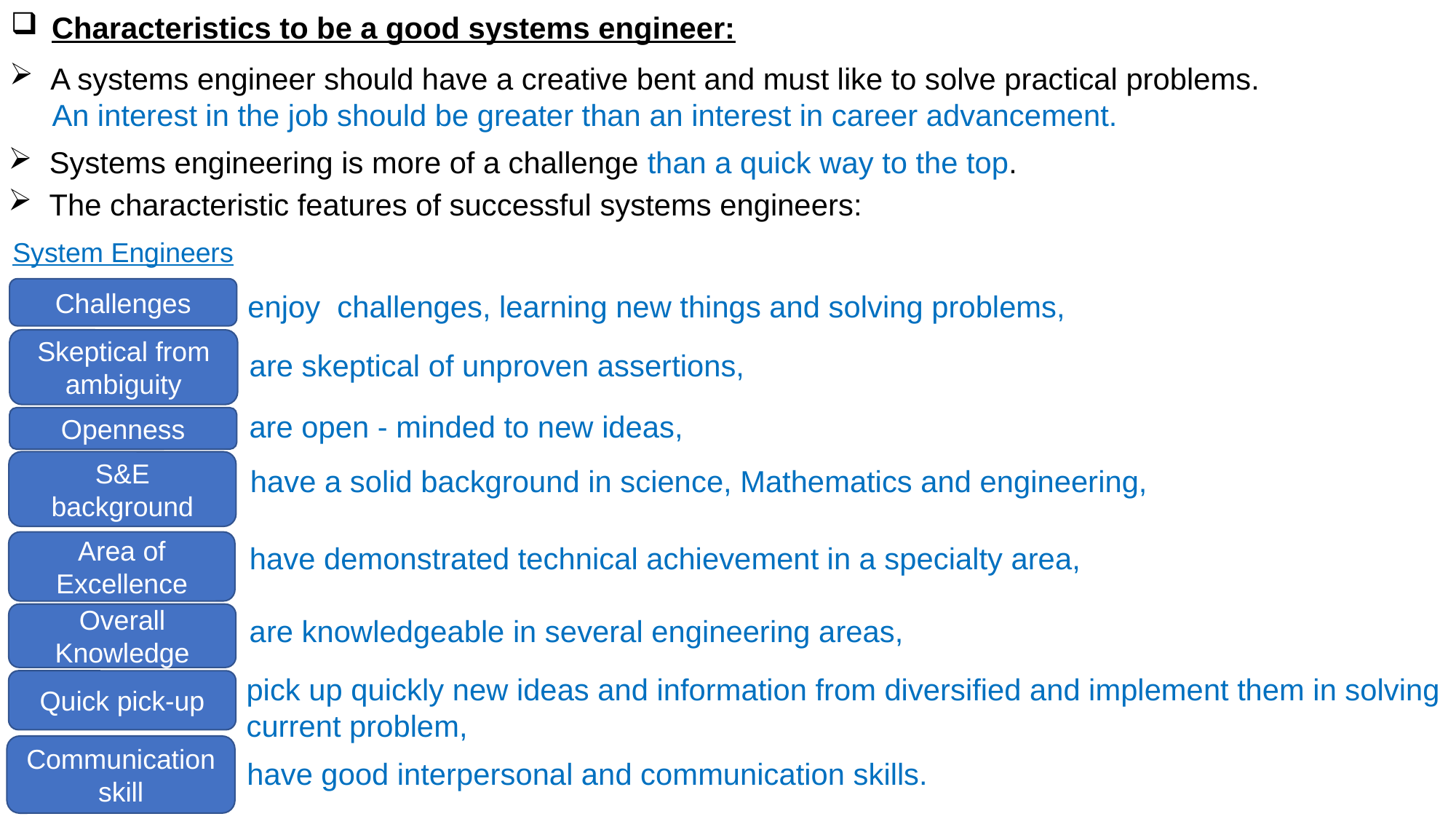

Characteristics to be a good systems engineer:
A systems engineer should have a creative bent and must like to solve practical problems.
An interest in the job should be greater than an interest in career advancement.
Systems engineering is more of a challenge than a quick way to the top.
The characteristic features of successful systems engineers:
System Engineers
Challenges
enjoy  challenges, learning new things and solving problems,
Skeptical from ambiguity
are skeptical of unproven assertions,
are open - minded to new ideas,
Openness
S&E background
have a solid background in science, Mathematics and engineering,
Area of Excellence
have demonstrated technical achievement in a specialty area,
Overall Knowledge
are knowledgeable in several engineering areas,
pick up quickly new ideas and information from diversified and implement them in solving current problem,
Quick pick-up
Communication skill
have good interpersonal and communication skills.